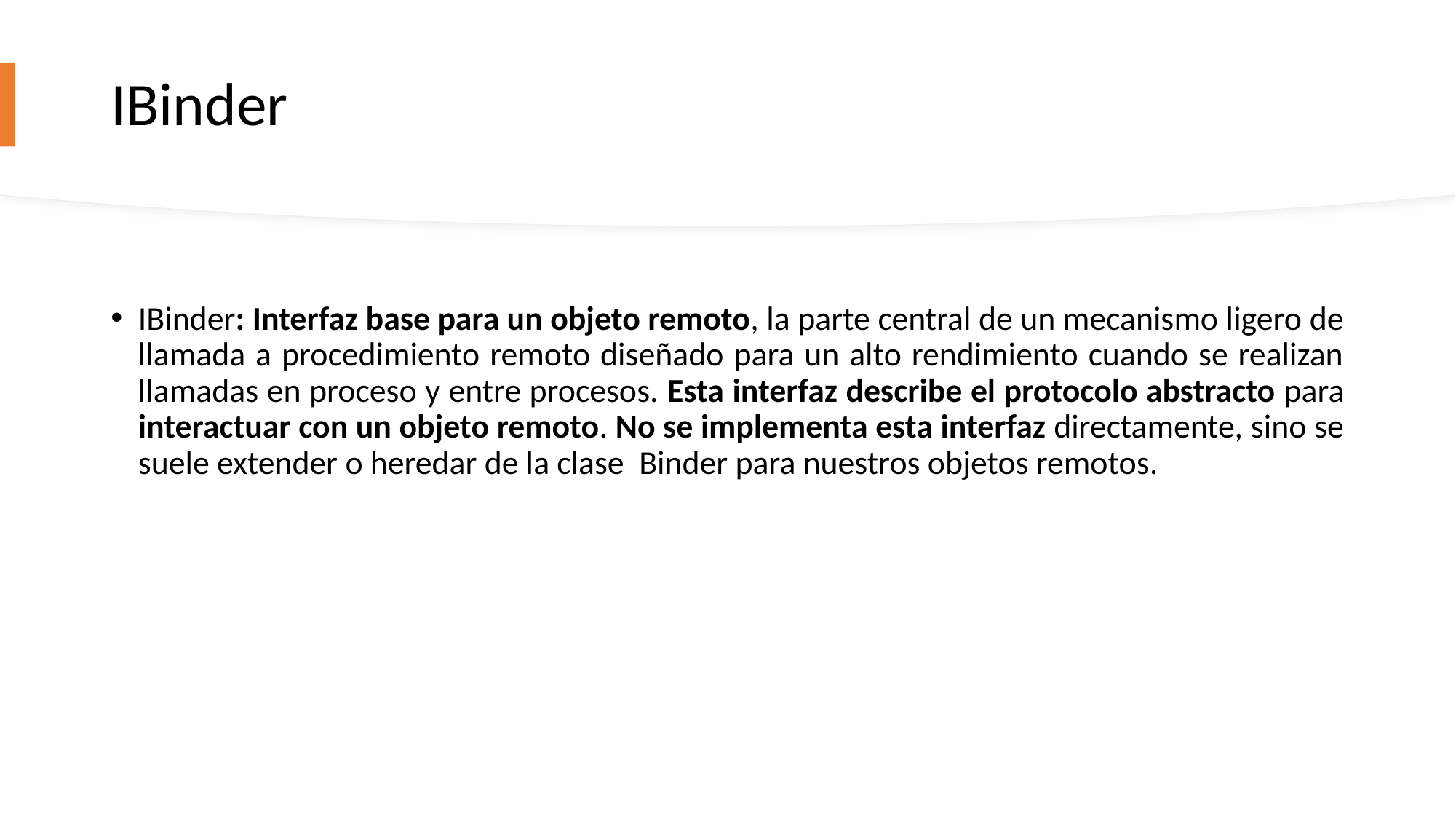

# IBinder

IBinder: Interfaz base para un objeto remoto, la parte central de un mecanismo ligero de llamada a procedimiento remoto diseñado para un alto rendimiento cuando se realizan llamadas en proceso y entre procesos. Esta interfaz describe el protocolo abstracto para interactuar con un objeto remoto. No se implementa esta interfaz directamente, sino se suele extender o heredar de la clase  Binder para nuestros objetos remotos.